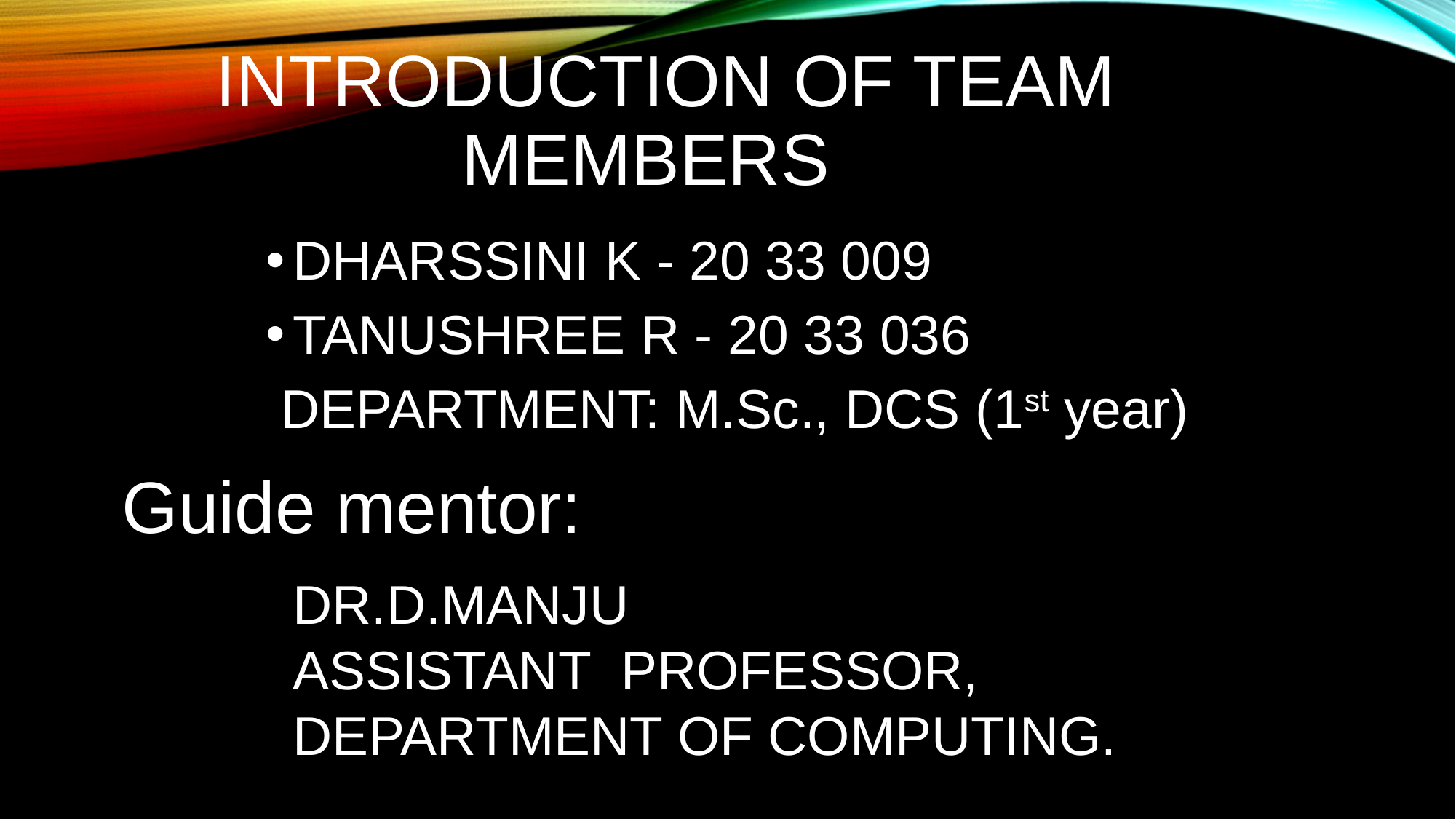

# INTRODUCTION OF TEAM MEMBERS
DHARSSINI K - 20 33 009
TANUSHREE R - 20 33 036
 DEPARTMENT: M.Sc., DCS (1st year)

 Guide mentor:
DR.D.MANJU
ASSISTANT  PROFESSOR,                          DEPARTMENT OF COMPUTING.